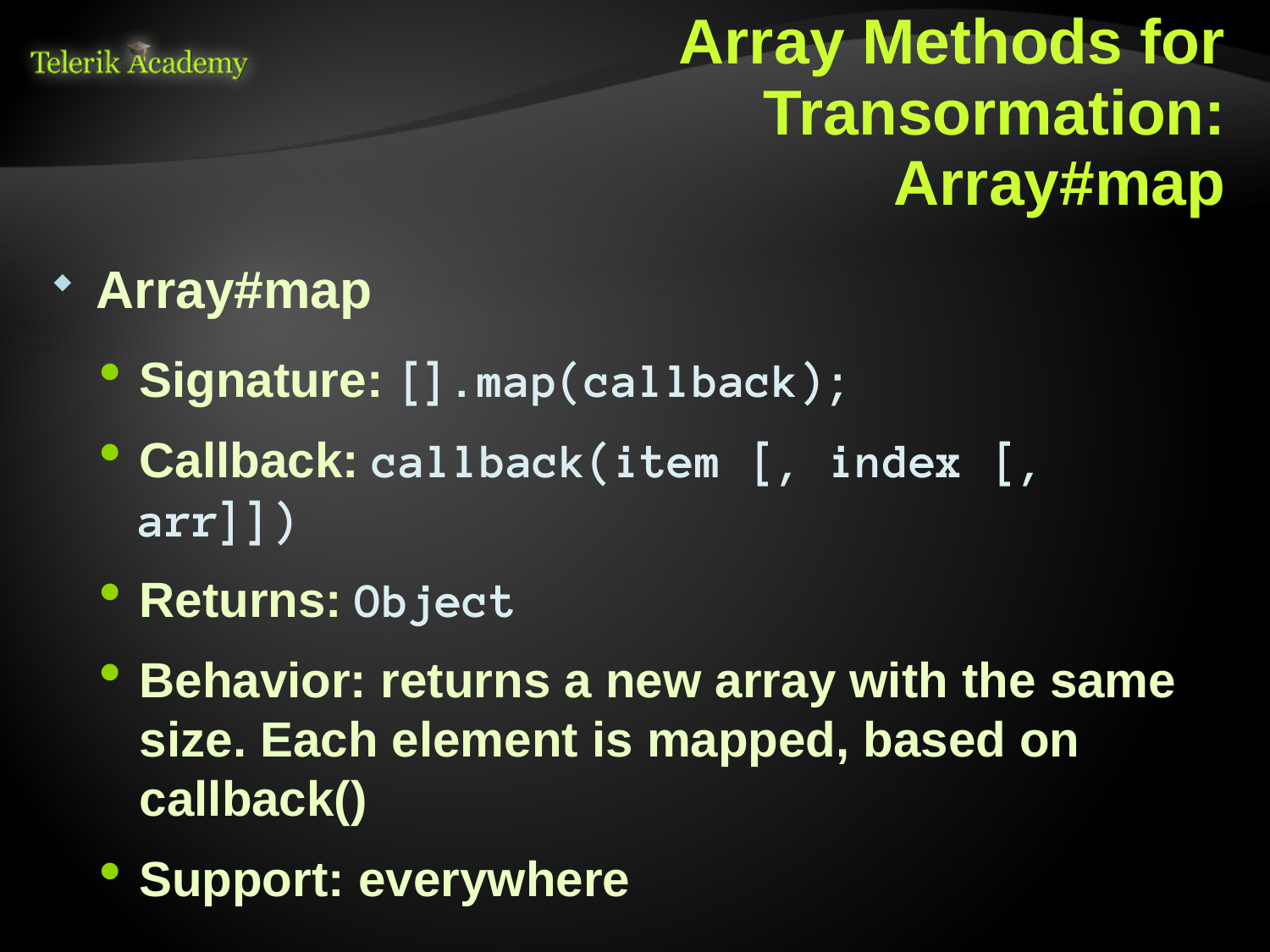

# Array Methods for Transormation: Array#map
Array#map
Signature: [].map(callback);
Callback: callback(item [, index [, arr]])
Returns: Object
Behavior: returns a new array with the same size. Each element is mapped, based on callback()
Support: everywhere